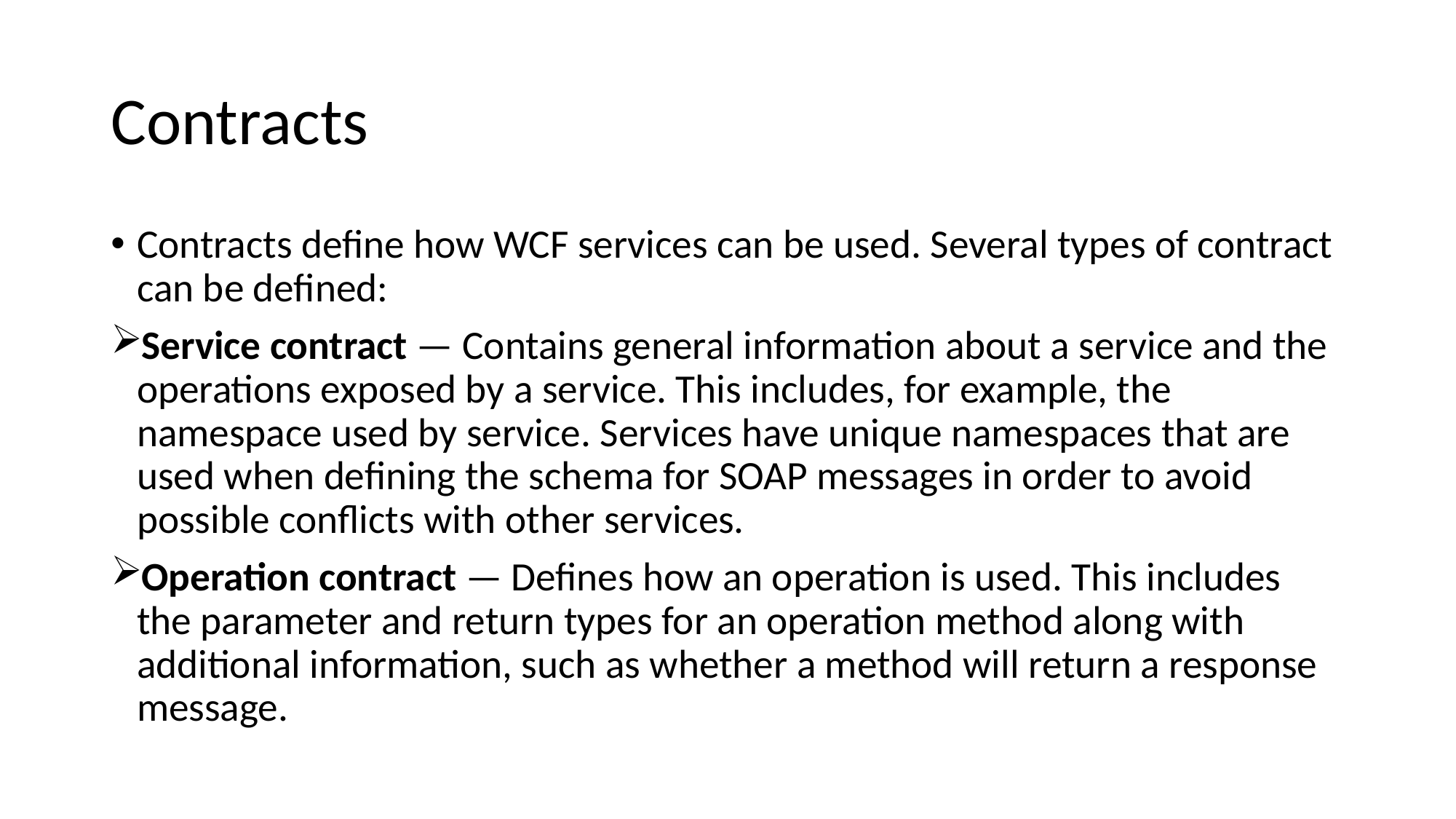

# Contracts
Contracts define how WCF services can be used. Several types of contract can be defined:
Service contract — Contains general information about a service and the operations exposed by a service. This includes, for example, the namespace used by service. Services have unique namespaces that are used when defining the schema for SOAP messages in order to avoid possible conflicts with other services.
Operation contract — Defines how an operation is used. This includes the parameter and return types for an operation method along with additional information, such as whether a method will return a response message.